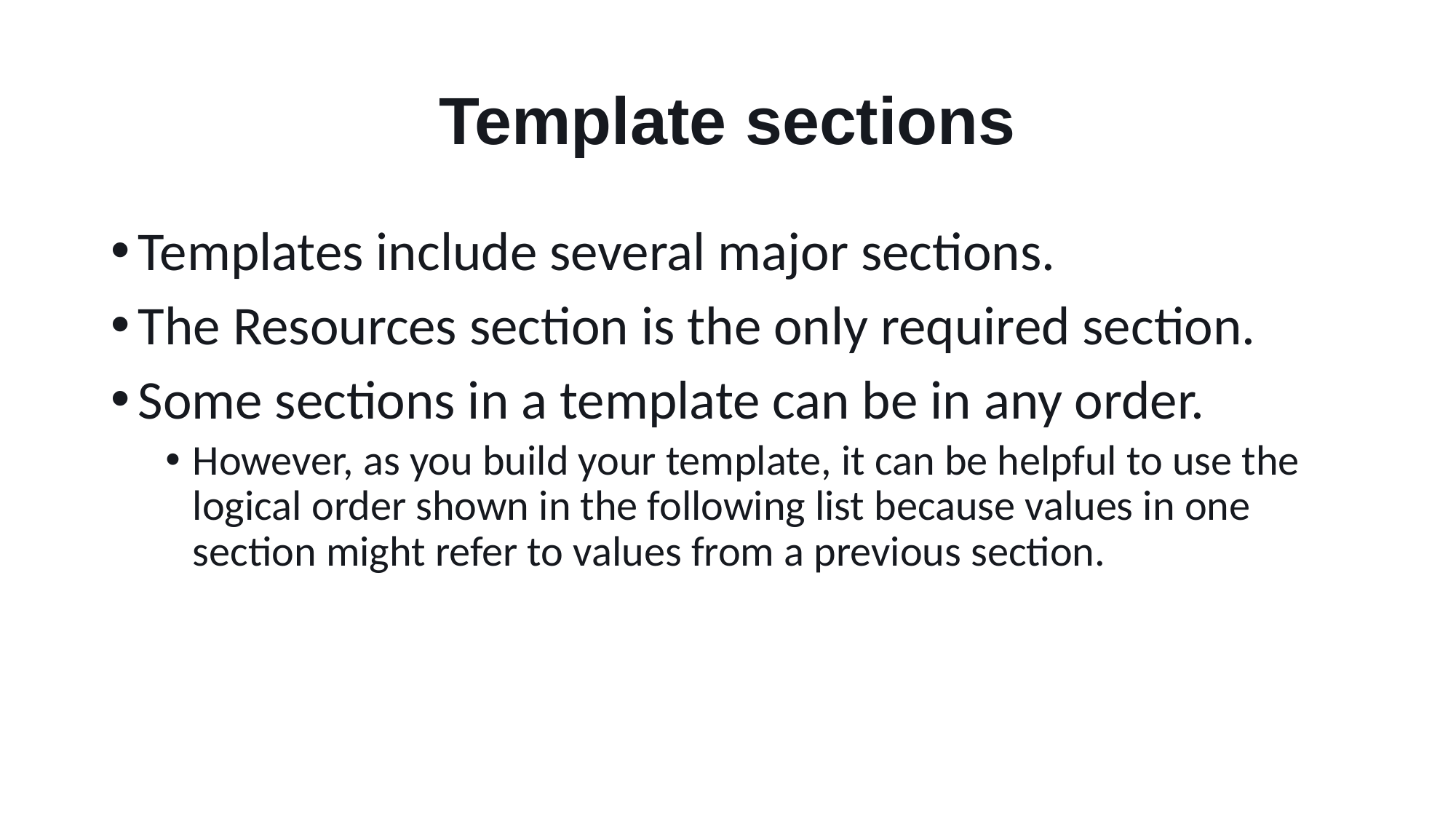

# Template sections
Templates include several major sections.
The Resources section is the only required section.
Some sections in a template can be in any order.
However, as you build your template, it can be helpful to use the logical order shown in the following list because values in one section might refer to values from a previous section.